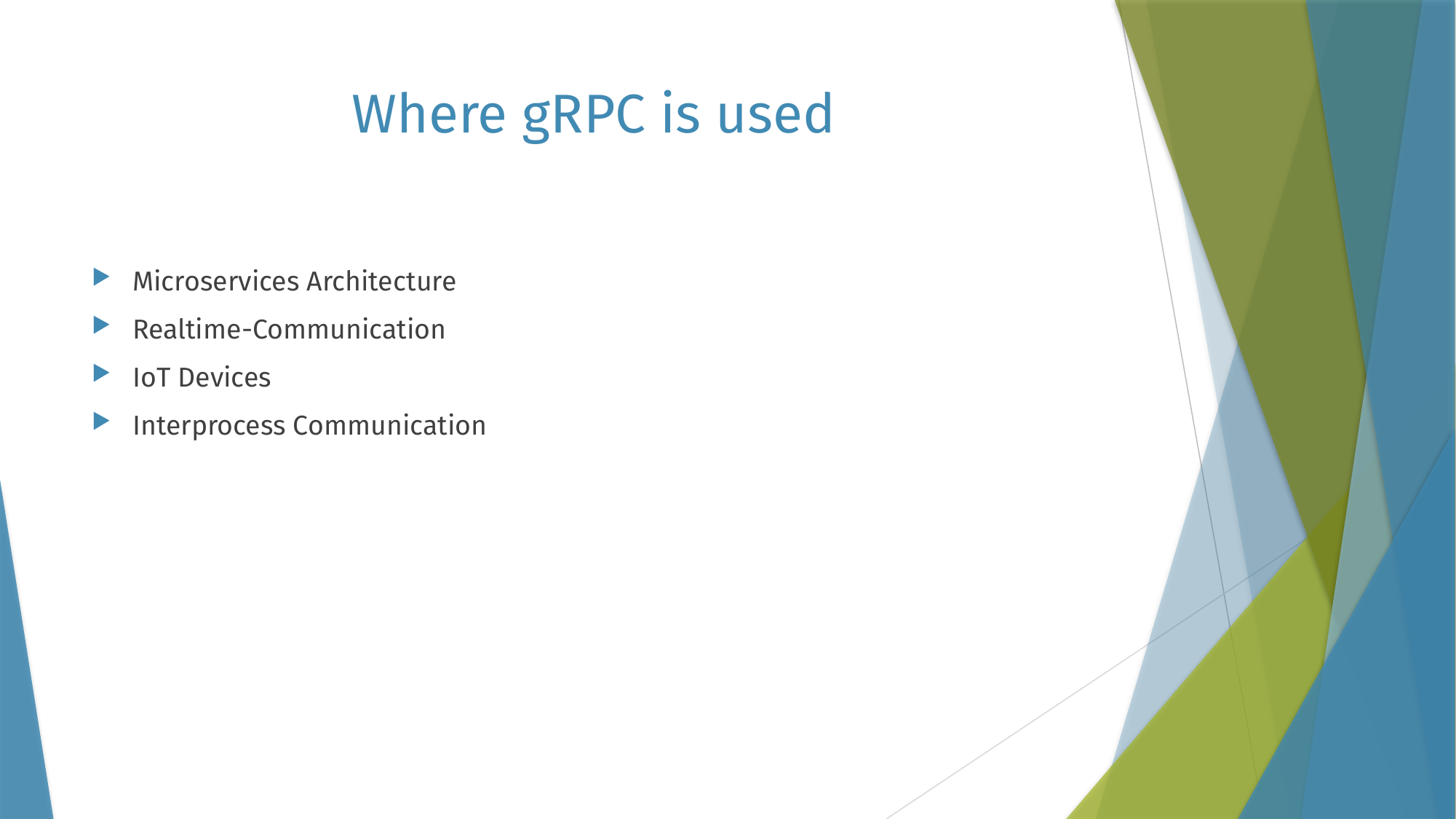

# Where gRPC is used
Microservices Architecture
Realtime-Communication
IoT Devices
Interprocess Communication